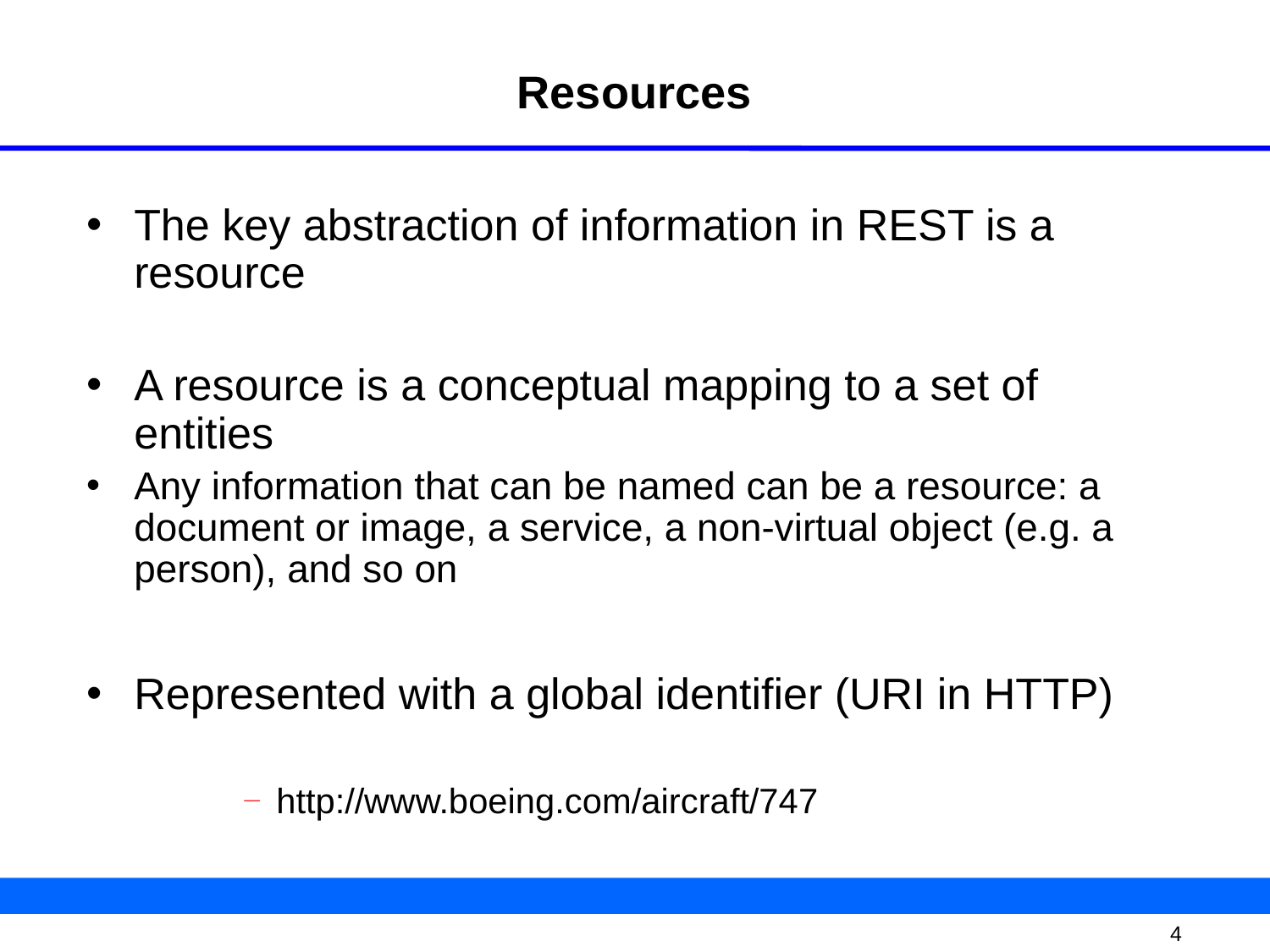

# Resources
The key abstraction of information in REST is a resource

A resource is a conceptual mapping to a set of entities
Any information that can be named can be a resource: a document or image, a service, a non-virtual object (e.g. a person), and so on

Represented with a global identifier (URI in HTTP)

http://www.boeing.com/aircraft/747